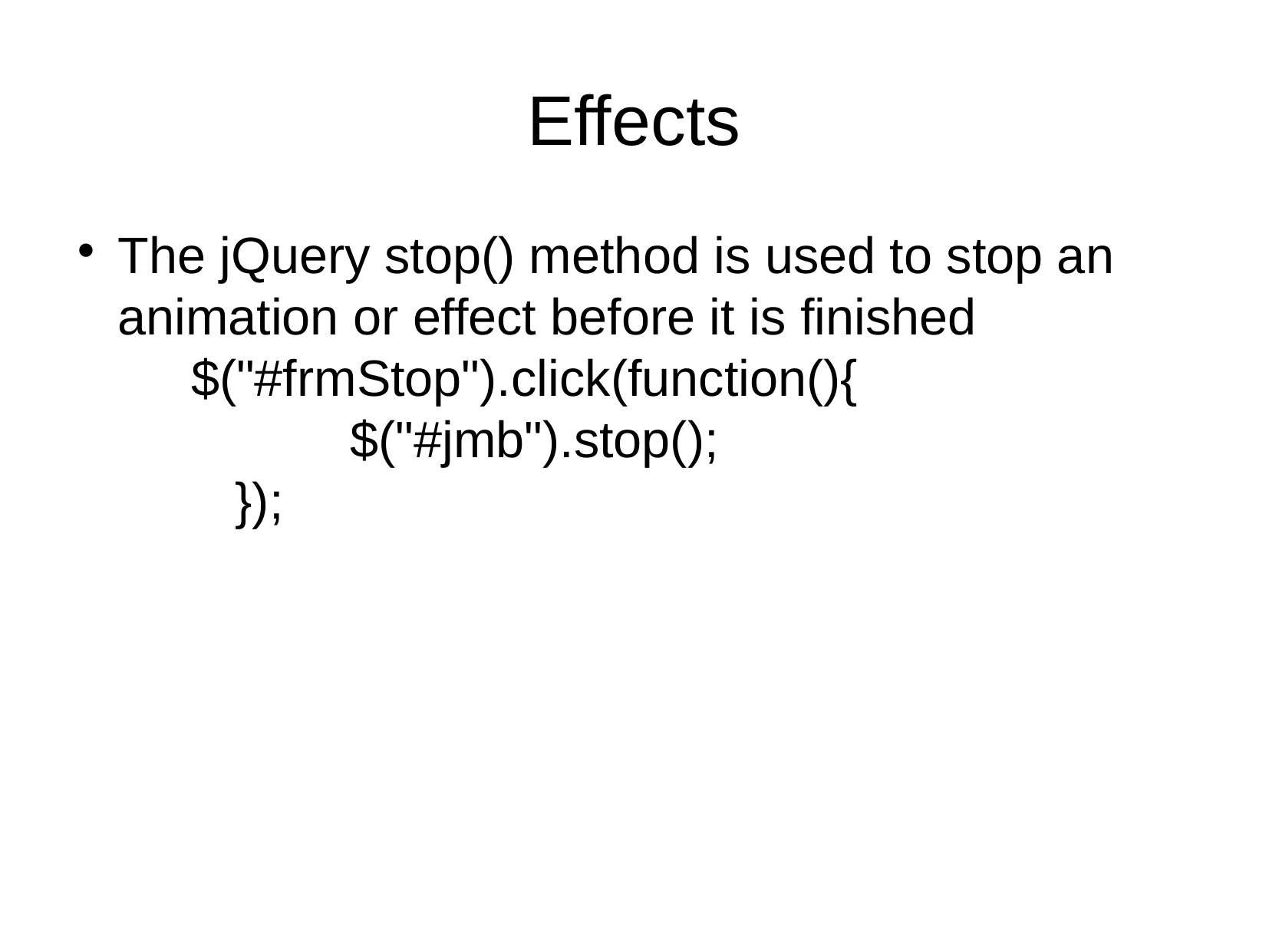

Effects
The jQuery stop() method is used to stop an animation or effect before it is finished
         $("#frmStop").click(function(){
		    $("#jmb").stop();
	    });